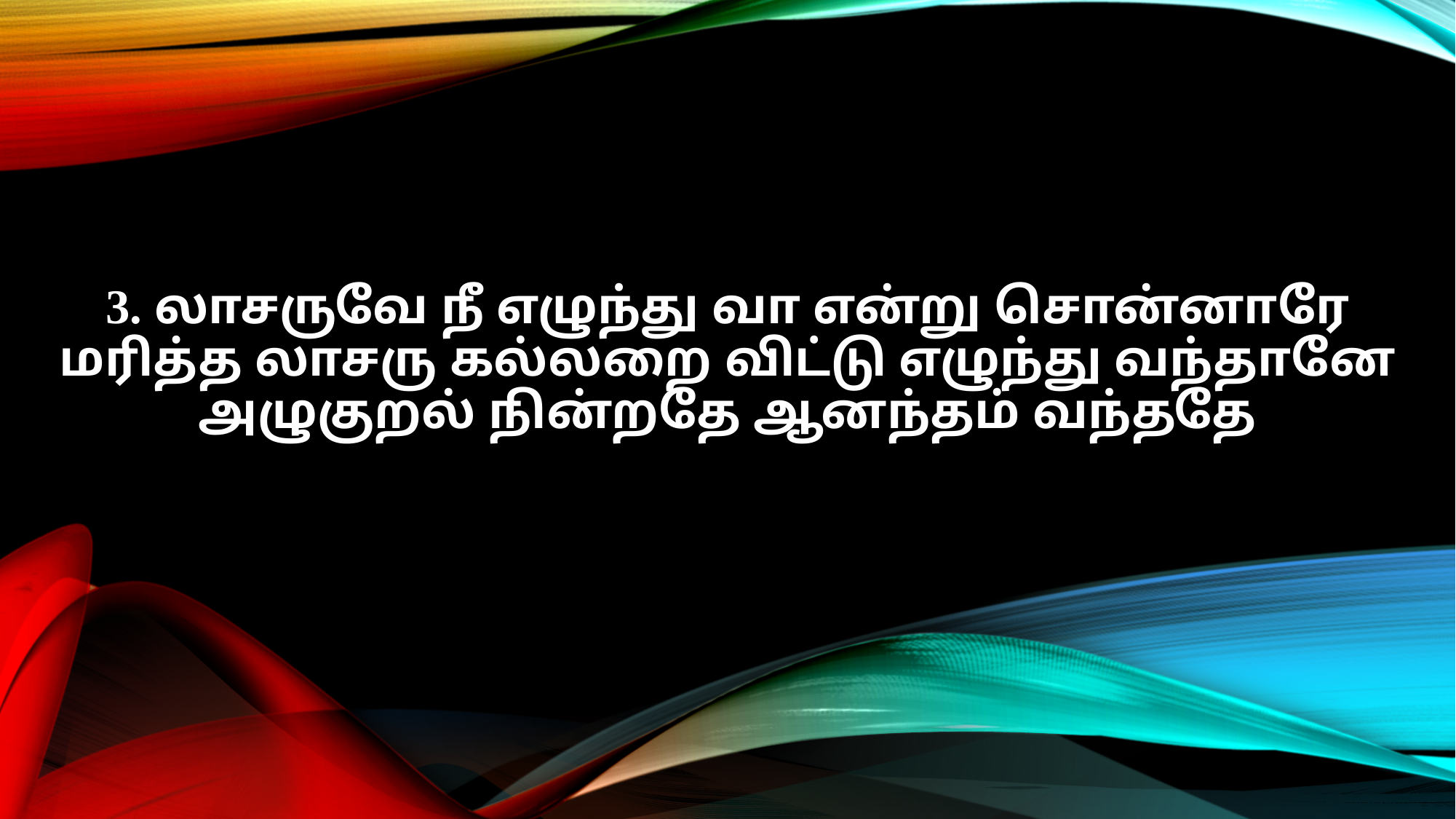

3. லாசருவே நீ எழுந்து வா என்று சொன்னாரே
மரித்த லாசரு கல்லறை விட்டு எழுந்து வந்தானே
அழுகுறல் நின்றதே ஆனந்தம் வந்ததே